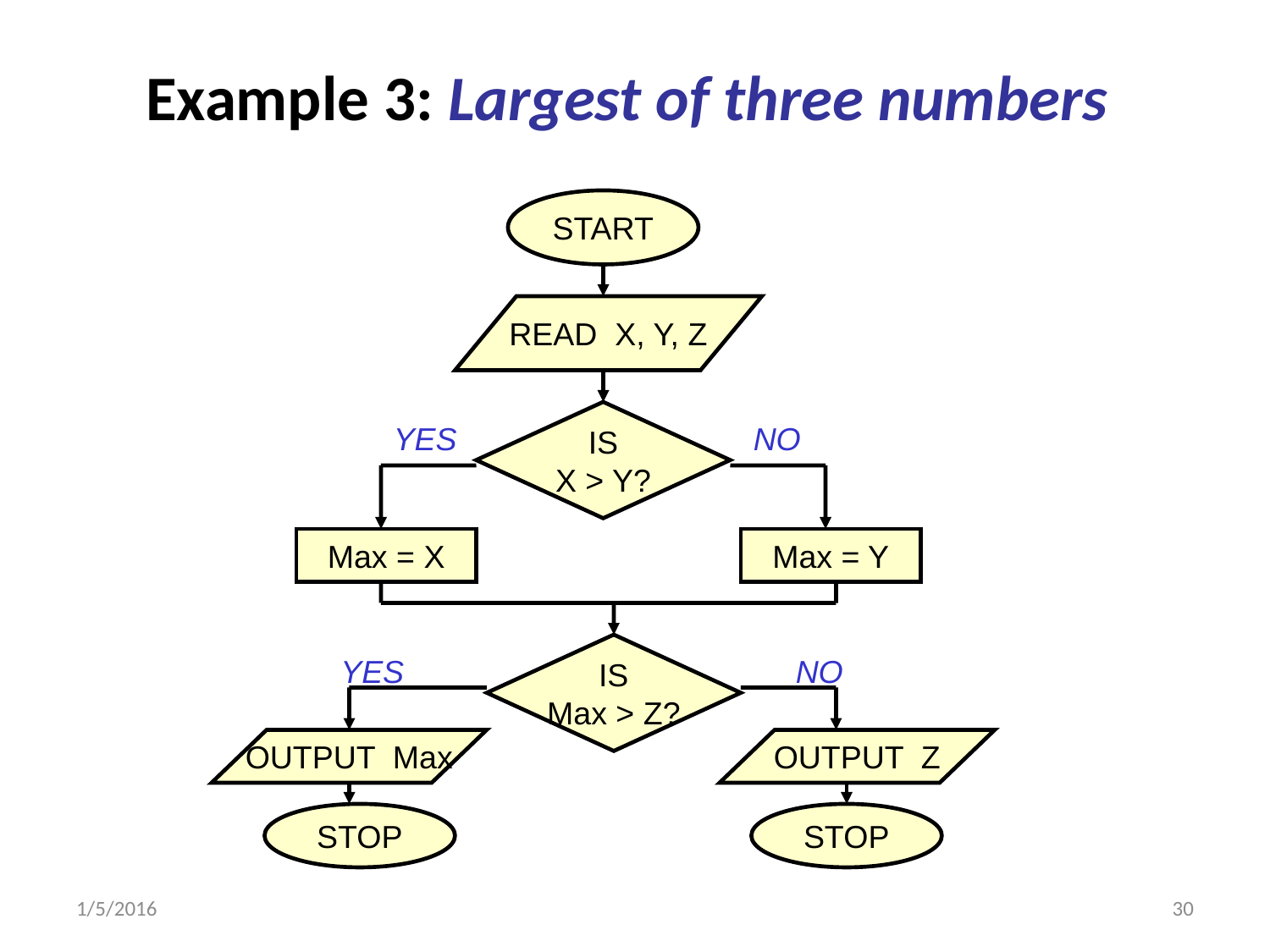

# Example 3: Largest of three numbers
START

READ  X, Y, Z

IS
X > Y?
YES
NO

Max = X
Max = Y

IS
Max > Z?
YES
NO

OUTPUT  Max
OUTPUT  Z

STOP
STOP
1/5/2016
30